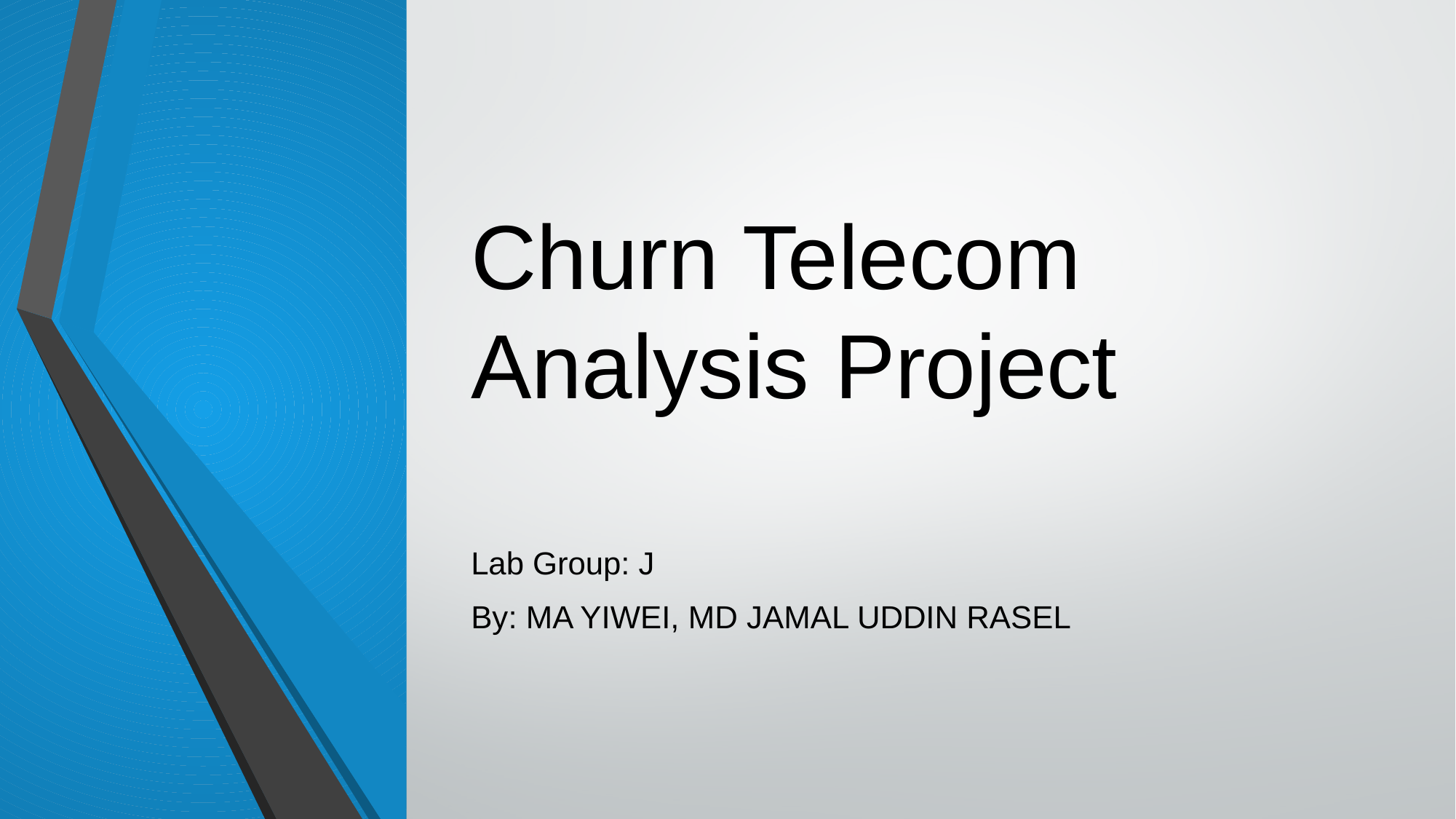

# Churn Telecom Analysis Project
Lab Group: J
By: MA YIWEI, MD JAMAL UDDIN RASEL